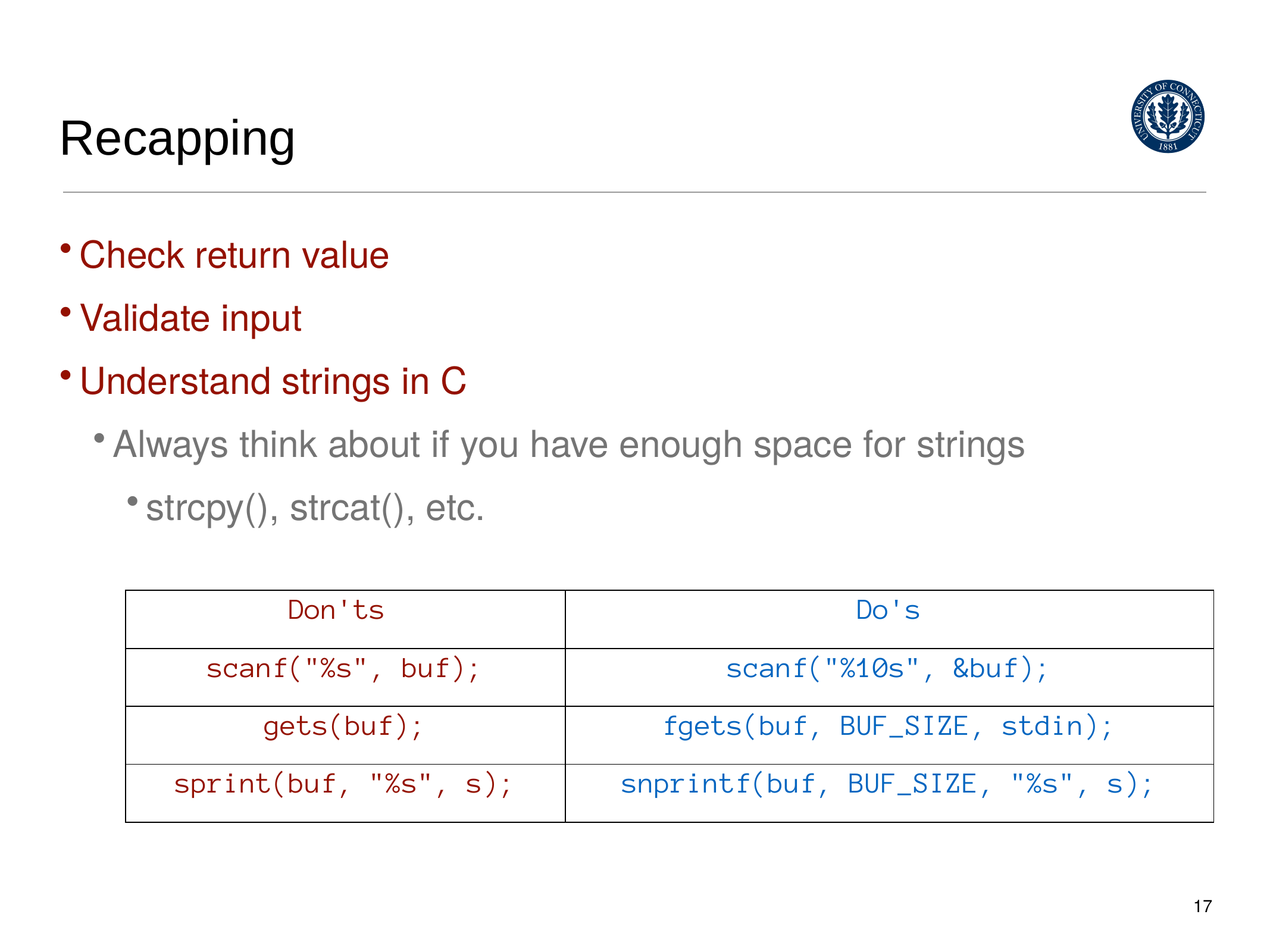

# Recapping
Check return value
Validate input
Understand strings in C
Always think about if you have enough space for strings
strcpy(), strcat(), etc.

| Don'ts | Do's |
| --- | --- |
| scanf("%s", buf); | scanf("%10s", &buf); |
| gets(buf); | fgets(buf, BUF\_SIZE, stdin); |
| sprint(buf, "%s", s); | snprintf(buf, BUF\_SIZE, "%s", s); |
17